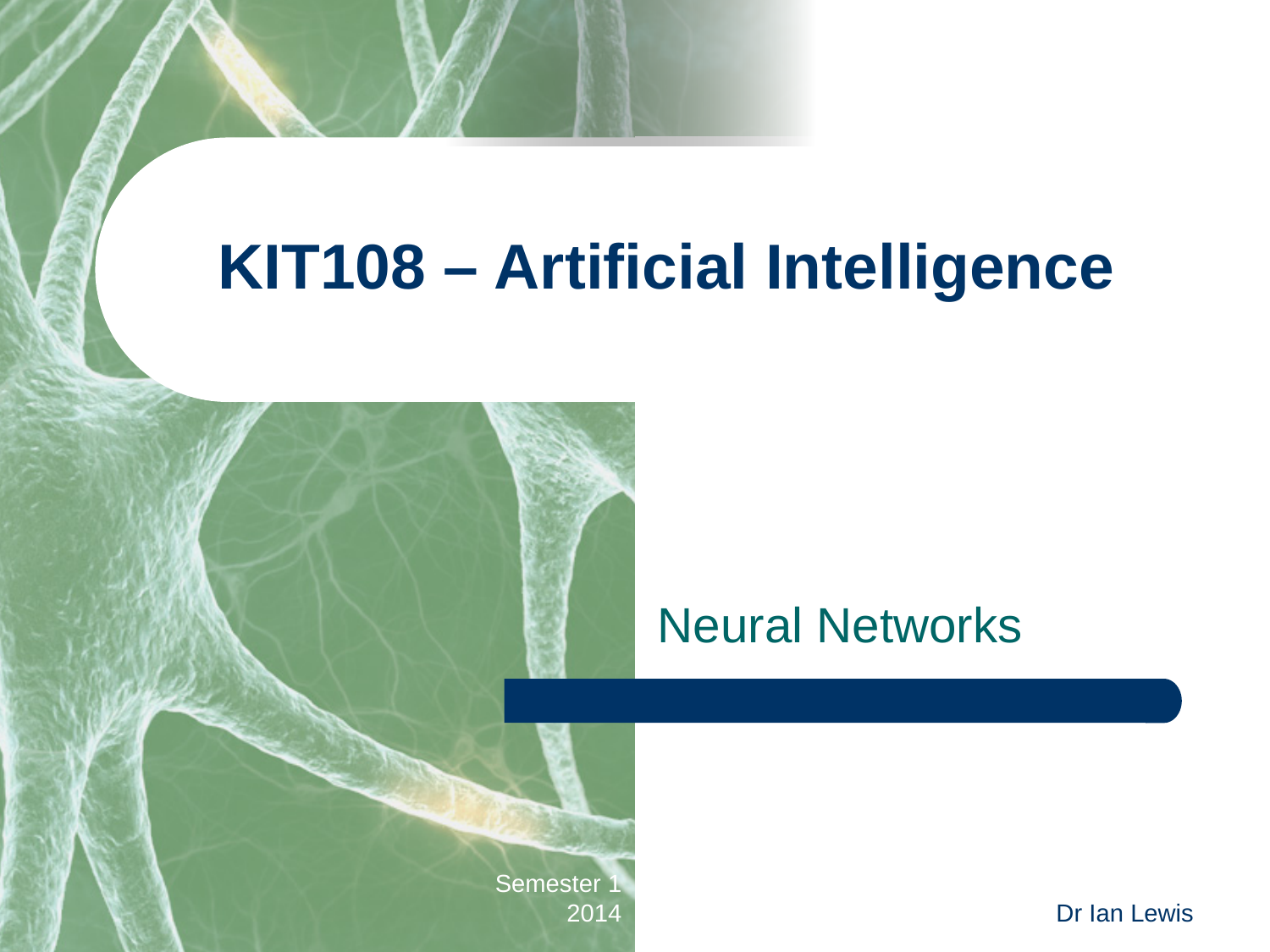

# KIT108 – Artificial Intelligence
Neural Networks
Semester 1
2014
Dr Ian Lewis